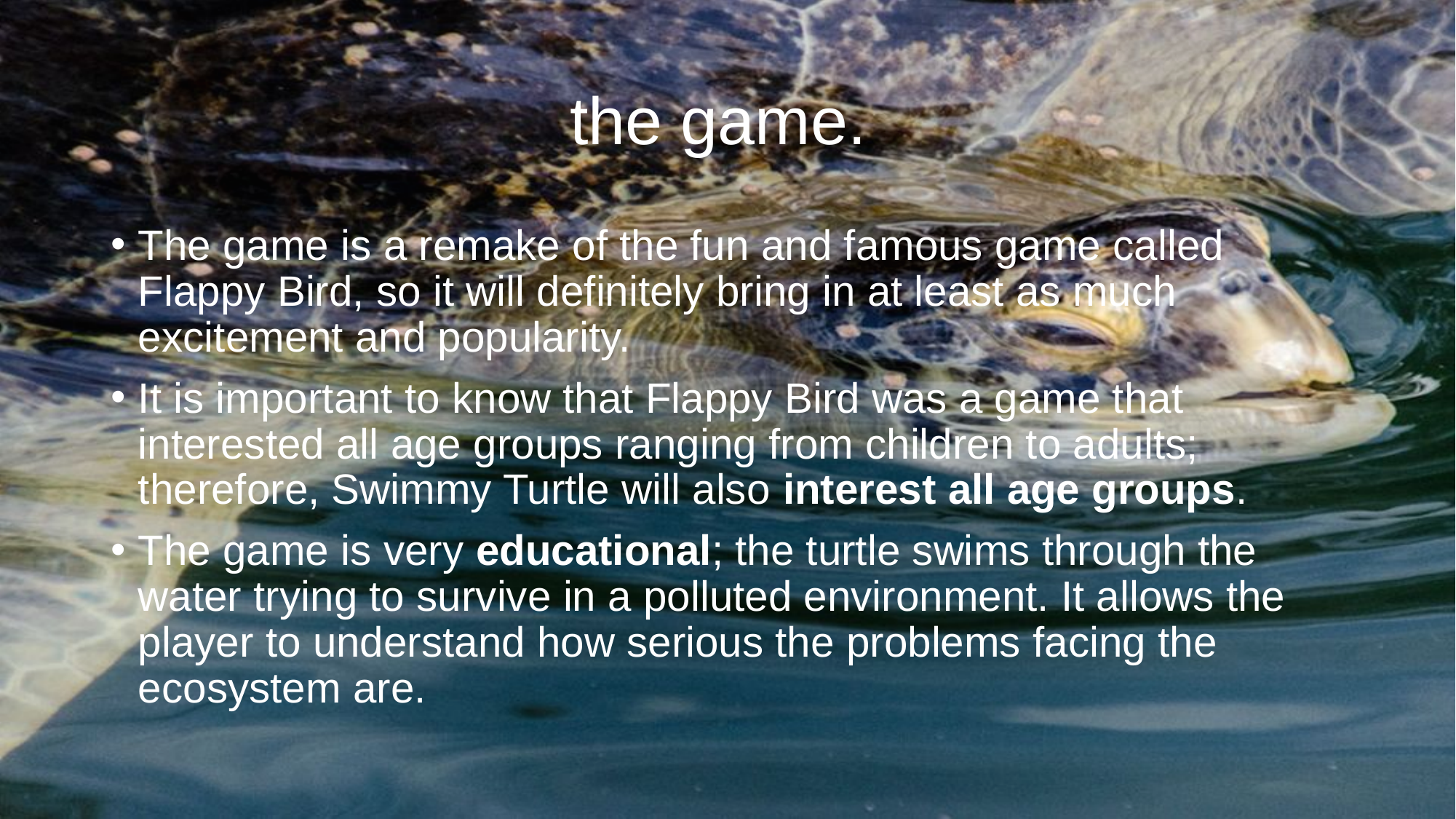

# the game.
The game is a remake of the fun and famous game called Flappy Bird, so it will definitely bring in at least as much excitement and popularity.
It is important to know that Flappy Bird was a game that interested all age groups ranging from children to adults; therefore, Swimmy Turtle will also interest all age groups.
The game is very educational; the turtle swims through the water trying to survive in a polluted environment. It allows the player to understand how serious the problems facing the ecosystem are.